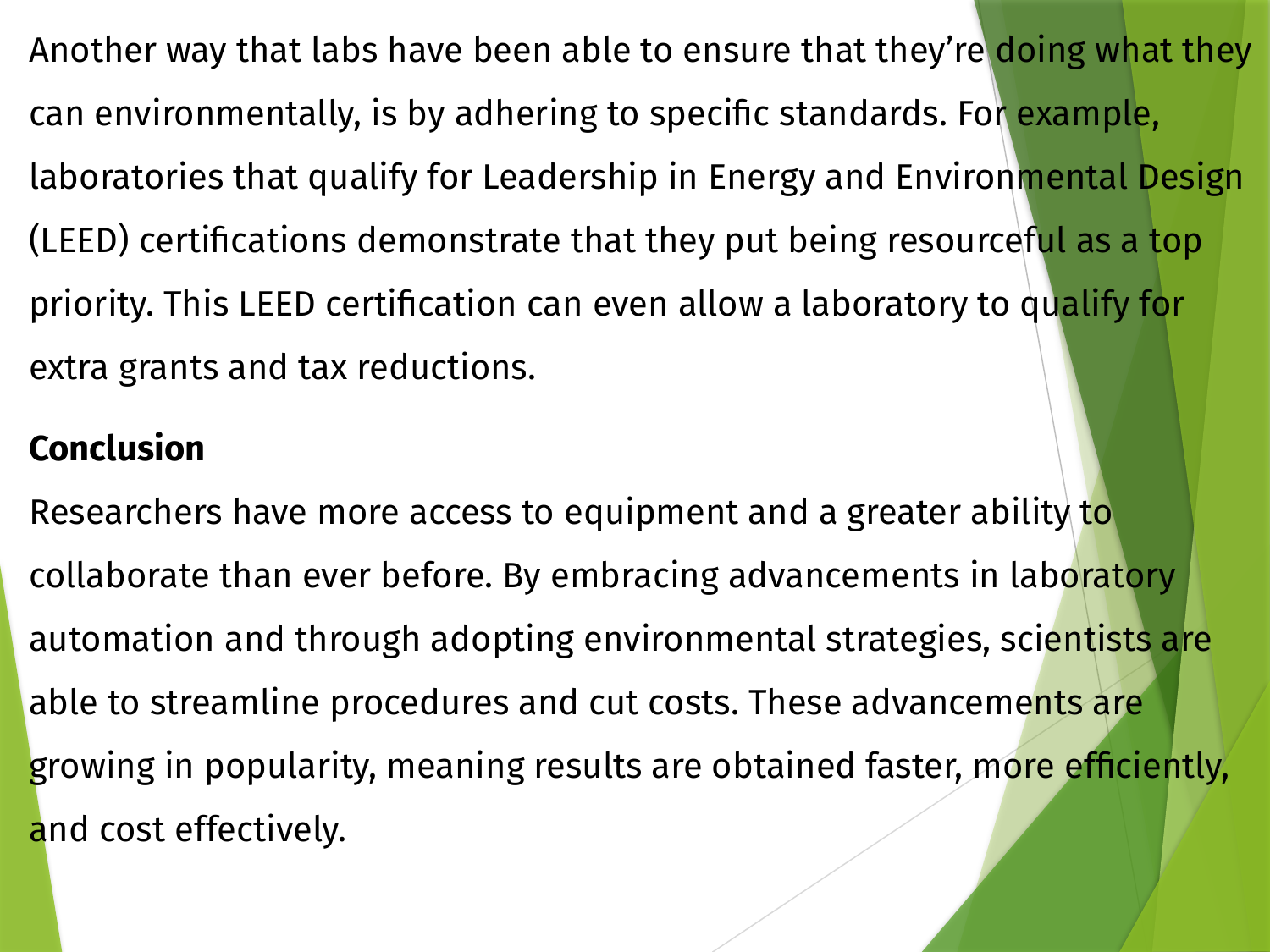

Another way that labs have been able to ensure that they’re doing what they can environmentally, is by adhering to specific standards. For example, laboratories that qualify for Leadership in Energy and Environmental Design (LEED) certifications demonstrate that they put being resourceful as a top priority. This LEED certification can even allow a laboratory to qualify for extra grants and tax reductions.
Conclusion
Researchers have more access to equipment and a greater ability to collaborate than ever before. By embracing advancements in laboratory automation and through adopting environmental strategies, scientists are able to streamline procedures and cut costs. These advancements are growing in popularity, meaning results are obtained faster, more efficiently, and cost effectively.